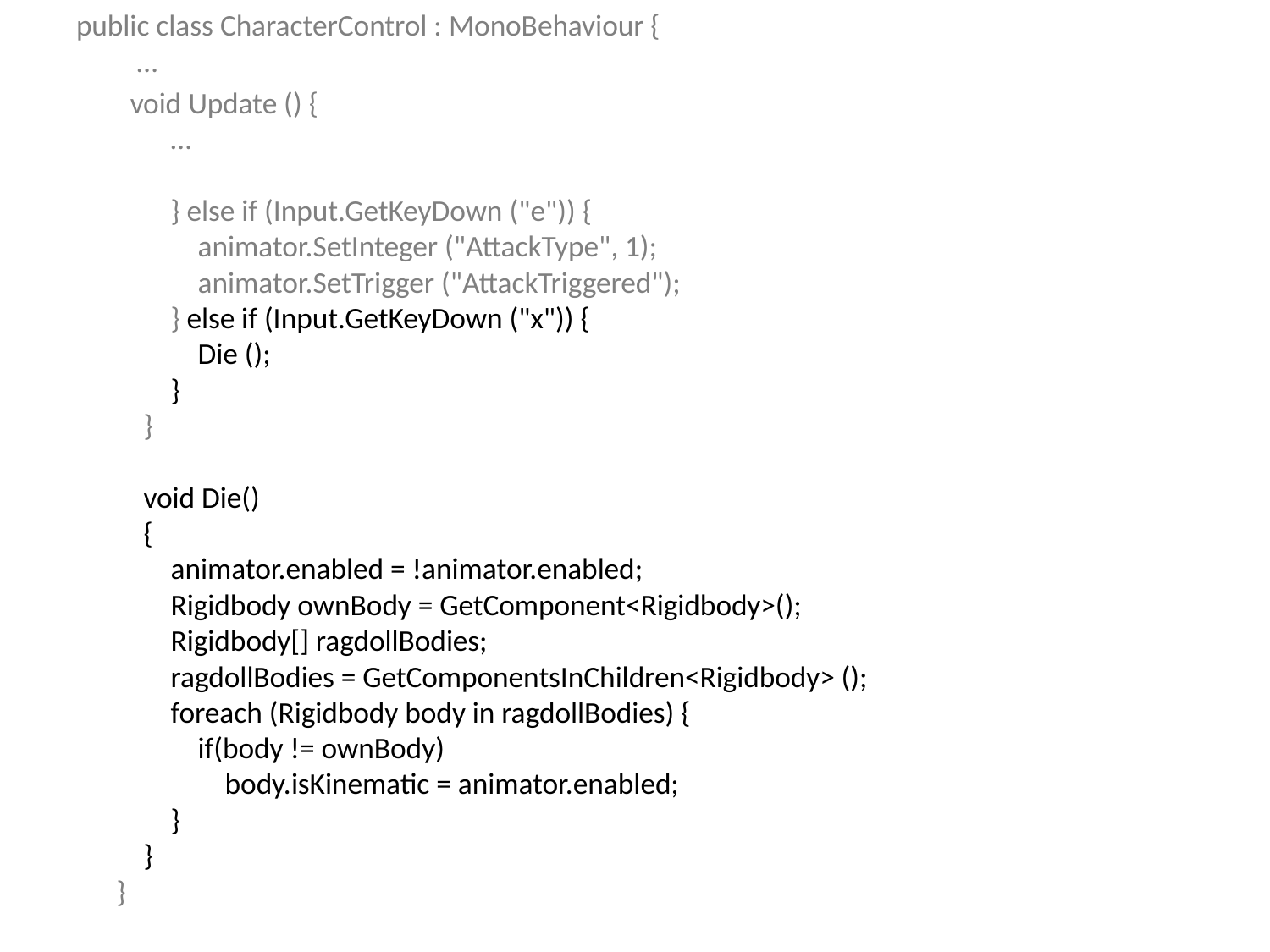

public class CharacterControl : MonoBehaviour {
   …
	  void Update () {
        …
        } else if (Input.GetKeyDown ("e")) {
            animator.SetInteger ("AttackType", 1);
            animator.SetTrigger ("AttackTriggered");
        } else if (Input.GetKeyDown ("x")) {
            Die ();
        }
    }
    void Die()
    {
        animator.enabled = !animator.enabled;
        Rigidbody ownBody = GetComponent<Rigidbody>();
        Rigidbody[] ragdollBodies;
        ragdollBodies = GetComponentsInChildren<Rigidbody> ();
        foreach (Rigidbody body in ragdollBodies) {
            if(body != ownBody)
                body.isKinematic = animator.enabled;
        }
    }
}